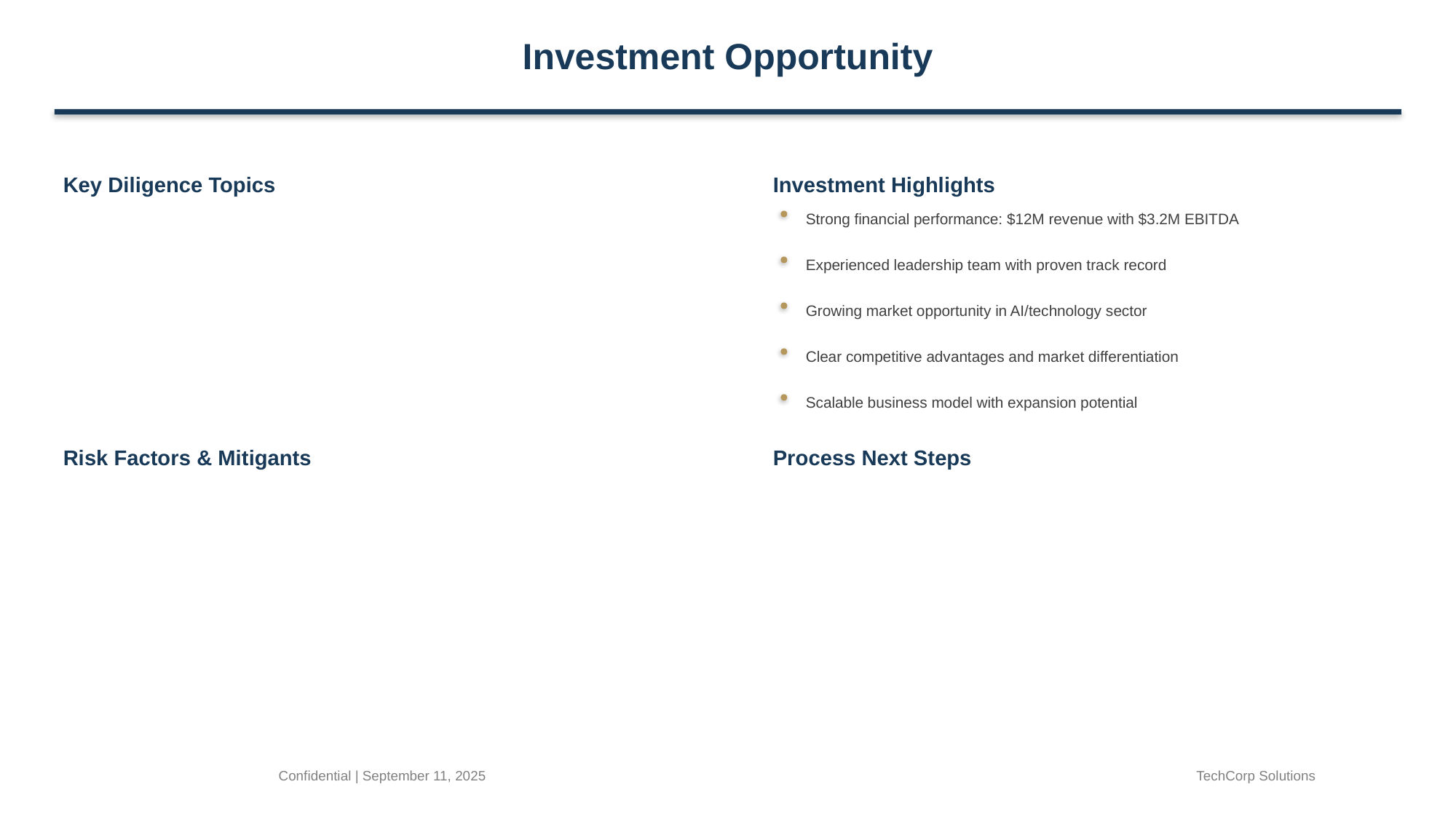

Investment Opportunity

Key Diligence Topics
Investment Highlights
Strong financial performance: $12M revenue with $3.2M EBITDA

Experienced leadership team with proven track record

Growing market opportunity in AI/technology sector

Clear competitive advantages and market differentiation

Scalable business model with expansion potential

Risk Factors & Mitigants
Process Next Steps
Confidential | September 11, 2025
TechCorp Solutions